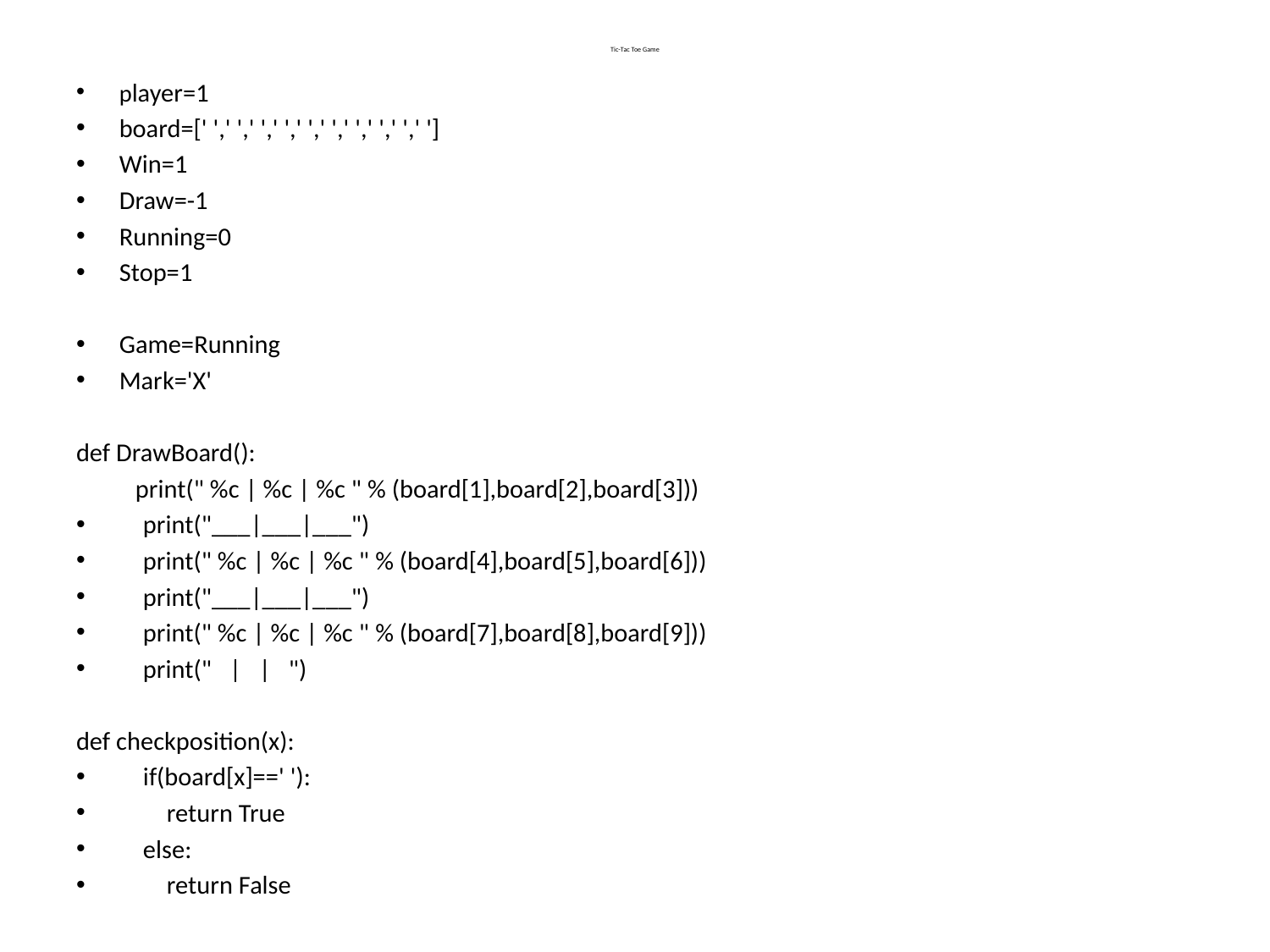

# Tic-Tac Toe Game
player=1
board=[' ',' ',' ',' ',' ',' ',' ',' ',' ',' ']
Win=1
Draw=-1
Running=0
Stop=1

Game=Running
Mark='X'

def DrawBoard():
          print(" %c | %c | %c " % (board[1],board[2],board[3]))
    print("___|___|___")
    print(" %c | %c | %c " % (board[4],board[5],board[6]))
    print("___|___|___")
    print(" %c | %c | %c " % (board[7],board[8],board[9]))
    print("   |   |   ")

def checkposition(x):
    if(board[x]==' '):
        return True
    else:
        return False